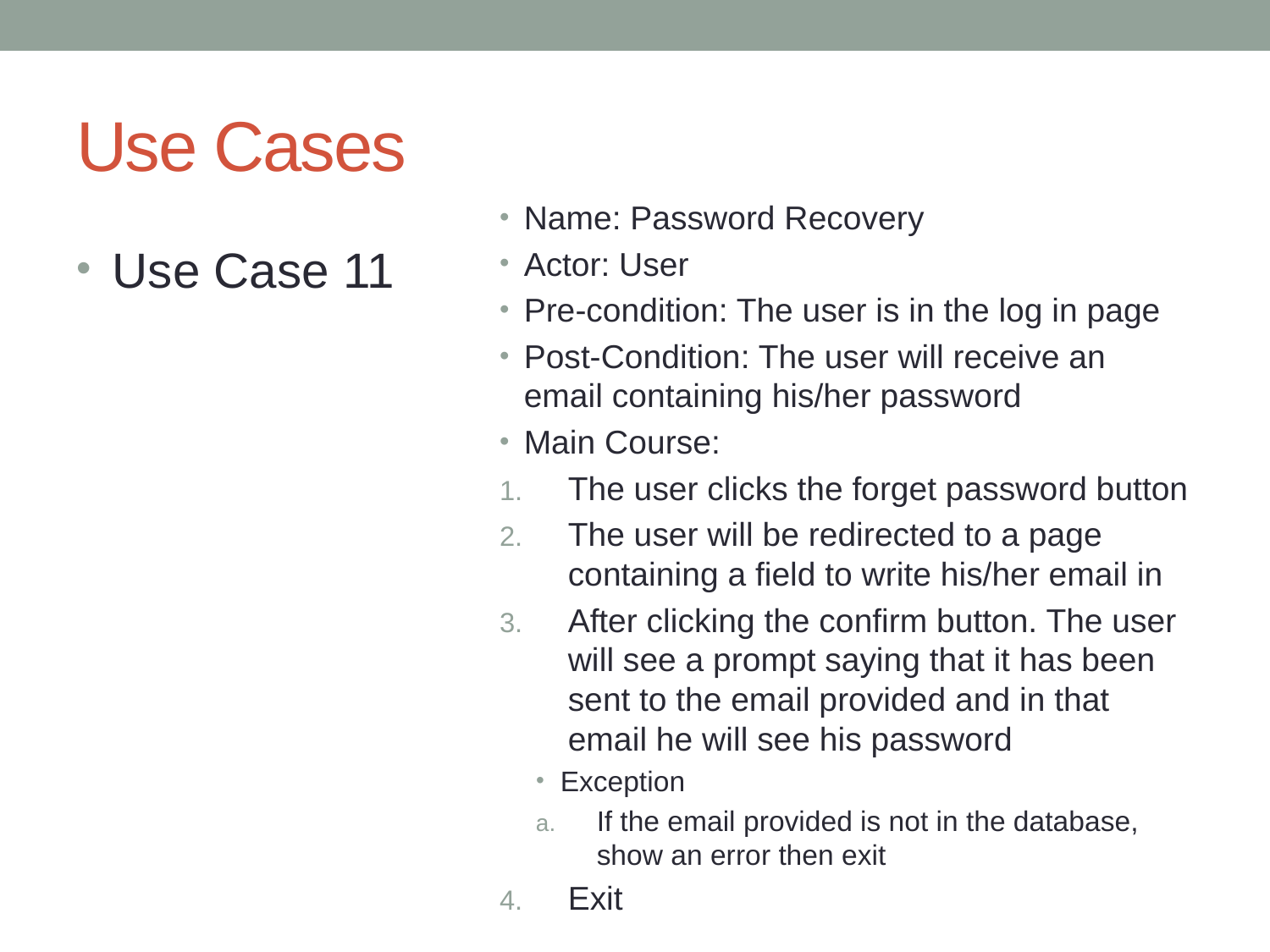

# Use Cases
Name: Password Recovery
Actor: User
Pre-condition: The user is in the log in page
Post-Condition: The user will receive an email containing his/her password
Main Course:
The user clicks the forget password button
The user will be redirected to a page containing a field to write his/her email in
After clicking the confirm button. The user will see a prompt saying that it has been sent to the email provided and in that email he will see his password
Exception
If the email provided is not in the database, show an error then exit
Exit

Use Case 11